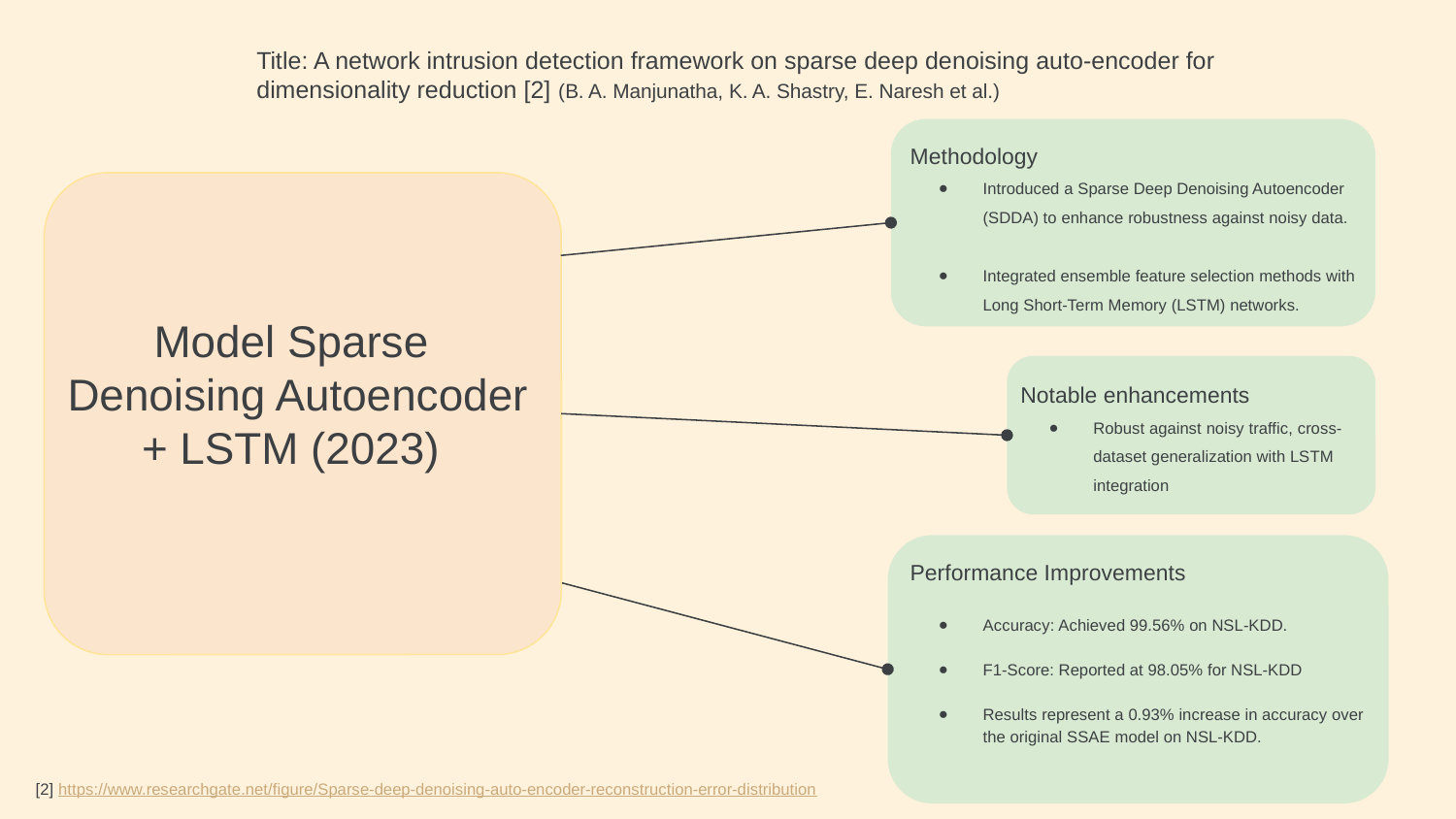

Title: A network intrusion detection framework on sparse deep denoising auto-encoder for dimensionality reduction [2] (B. A. Manjunatha, K. A. Shastry, E. Naresh et al.)

Methodology
Introduced a Sparse Deep Denoising Autoencoder (SDDA) to enhance robustness against noisy data.
Integrated ensemble feature selection methods with Long Short-Term Memory (LSTM) networks.

       Model Sparse  Denoising Autoencoder
      + LSTM (2023)

Notable enhancements
Robust against noisy traffic, cross-dataset generalization with LSTM integration

Performance Improvements
Accuracy: Achieved 99.56% on NSL-KDD.

F1-Score: Reported at 98.05% for NSL-KDD

Results represent a 0.93% increase in accuracy over the original SSAE model on NSL-KDD.

[2] https://www.researchgate.net/figure/Sparse-deep-denoising-auto-encoder-reconstruction-error-distribution